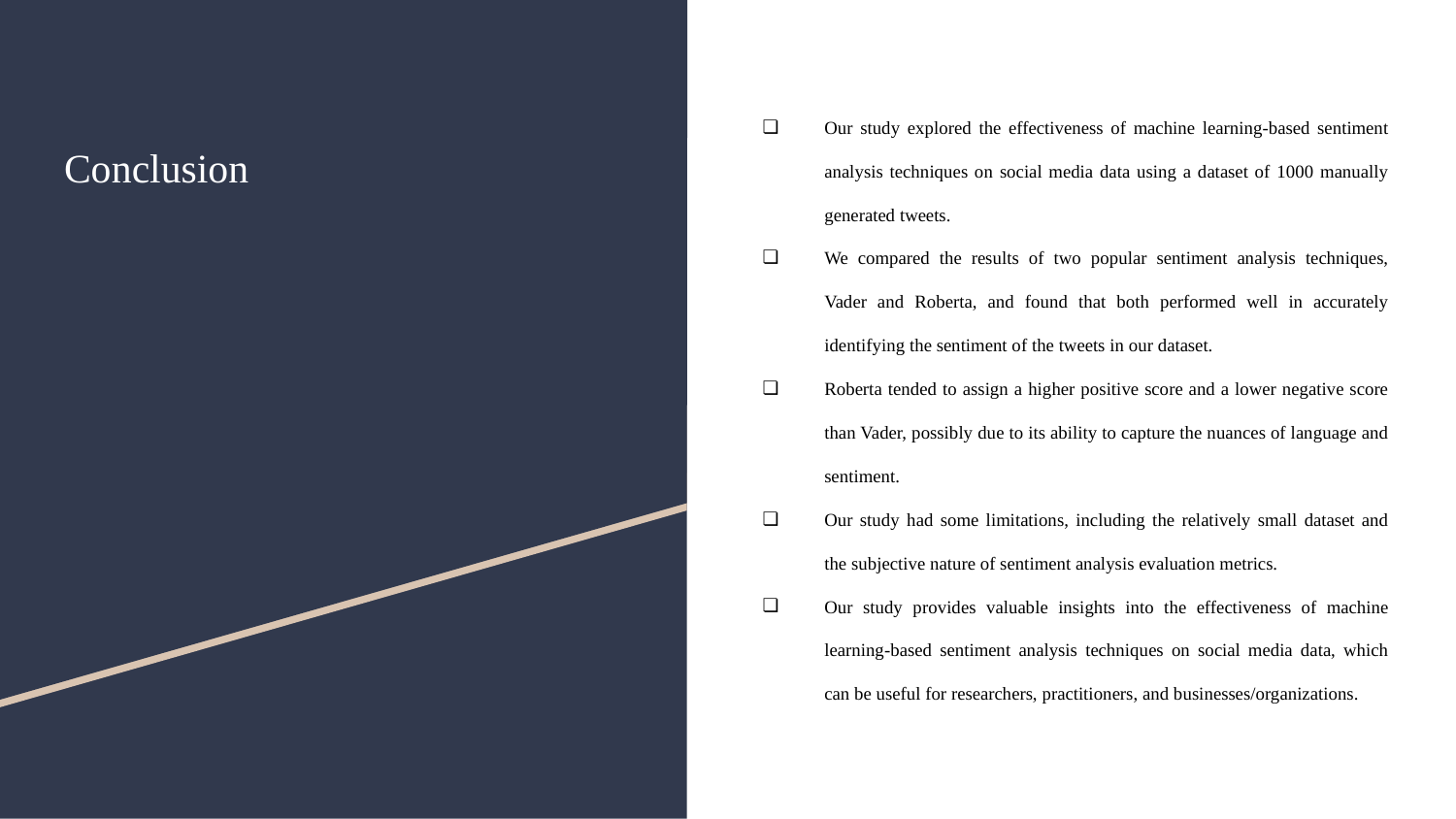

# Conclusion
Our study explored the effectiveness of machine learning-based sentiment analysis techniques on social media data using a dataset of 1000 manually generated tweets.
We compared the results of two popular sentiment analysis techniques, Vader and Roberta, and found that both performed well in accurately identifying the sentiment of the tweets in our dataset.
Roberta tended to assign a higher positive score and a lower negative score than Vader, possibly due to its ability to capture the nuances of language and sentiment.
Our study had some limitations, including the relatively small dataset and the subjective nature of sentiment analysis evaluation metrics.
Our study provides valuable insights into the effectiveness of machine learning-based sentiment analysis techniques on social media data, which can be useful for researchers, practitioners, and businesses/organizations.